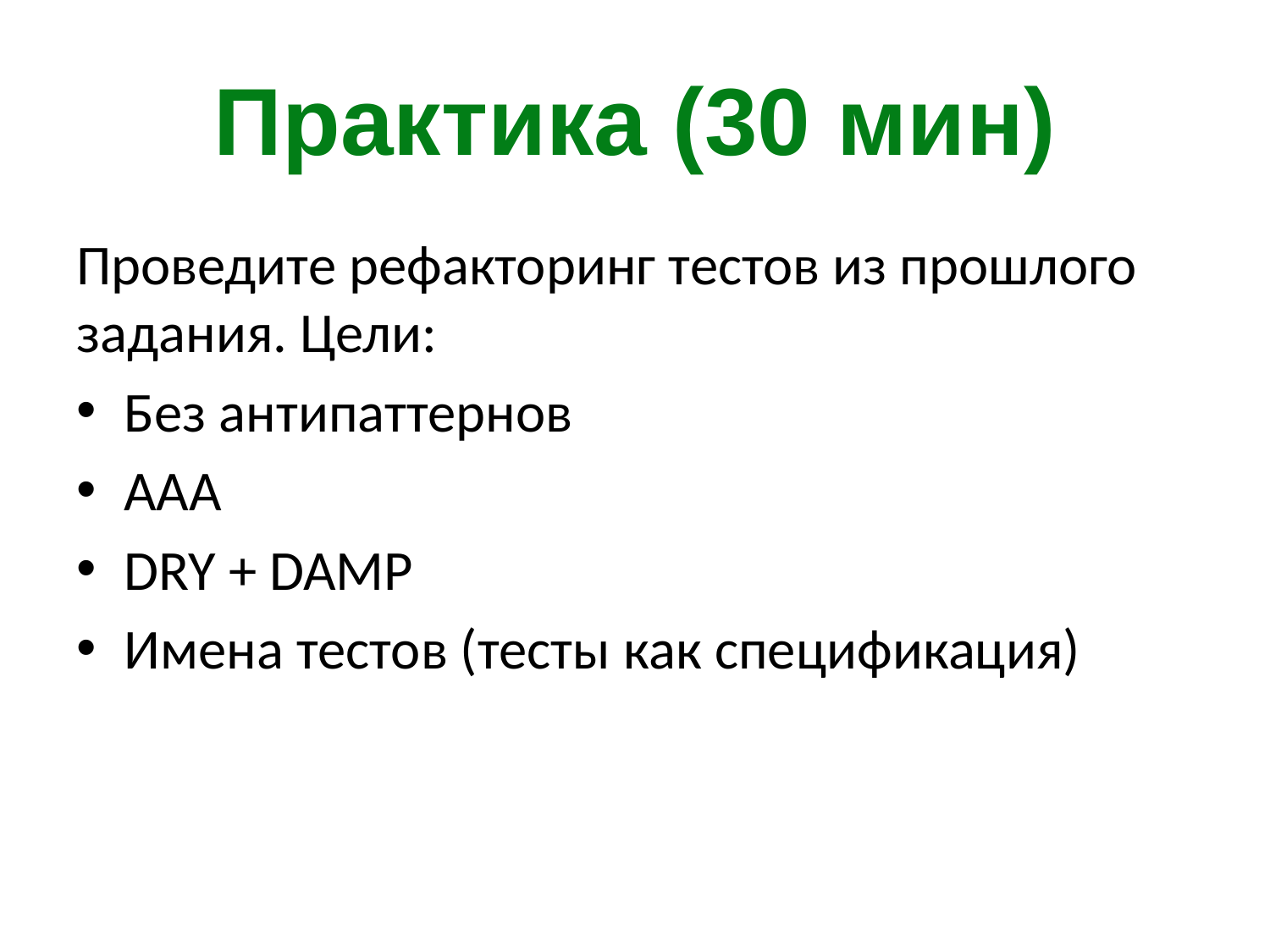

# Практика (30 мин)
Проведите рефакторинг тестов из прошлого задания. Цели:
Без антипаттернов
AAA
DRY + DAMP
Имена тестов (тесты как спецификация)